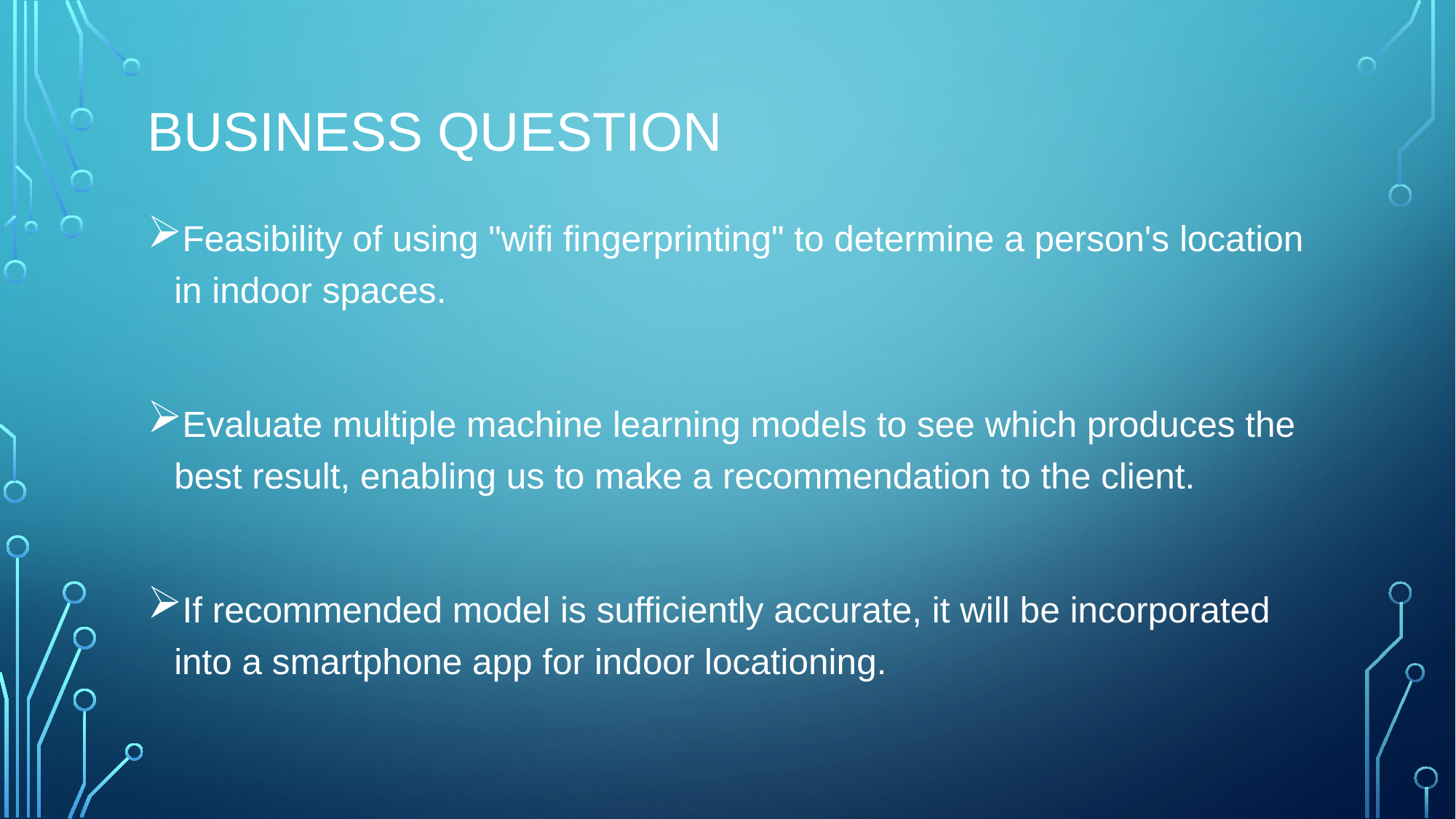

# Business Question
Feasibility of using "wifi fingerprinting" to determine a person's location in indoor spaces.

Evaluate multiple machine learning models to see which produces the best result, enabling us to make a recommendation to the client.

If recommended model is sufficiently accurate, it will be incorporated into a smartphone app for indoor locationing.